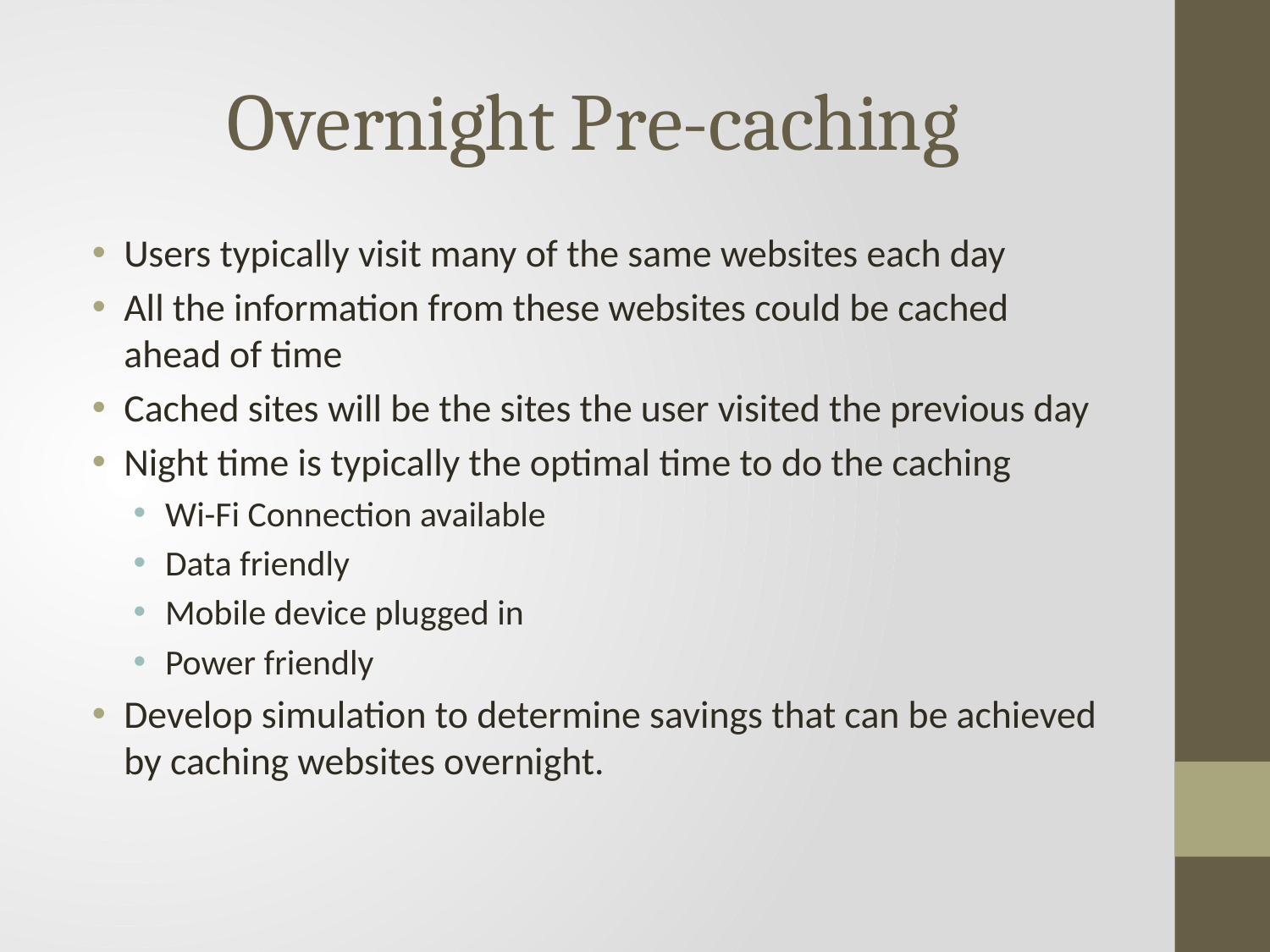

# Overnight Pre-caching
Users typically visit many of the same websites each day
All the information from these websites could be cached ahead of time
Cached sites will be the sites the user visited the previous day
Night time is typically the optimal time to do the caching
Wi-Fi Connection available
Data friendly
Mobile device plugged in
Power friendly
Develop simulation to determine savings that can be achieved by caching websites overnight.